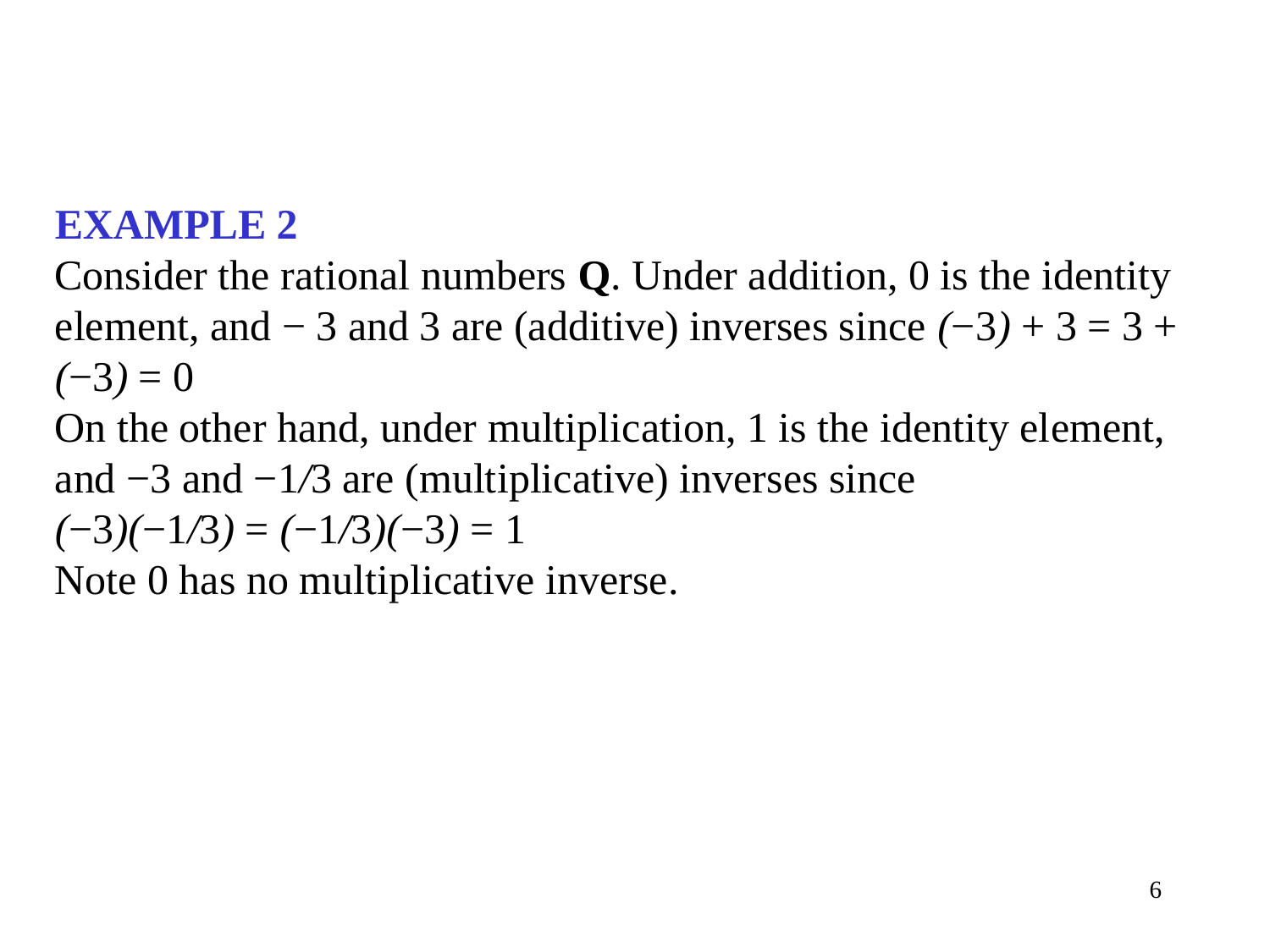

EXAMPLE 2
Consider the rational numbers Q. Under addition, 0 is the identity element, and − 3 and 3 are (additive) inverses since (−3) + 3 = 3 + (−3) = 0
On the other hand, under multiplication, 1 is the identity element, and −3 and −1/3 are (multiplicative) inverses since
(−3)(−1/3) = (−1/3)(−3) = 1
Note 0 has no multiplicative inverse.
6